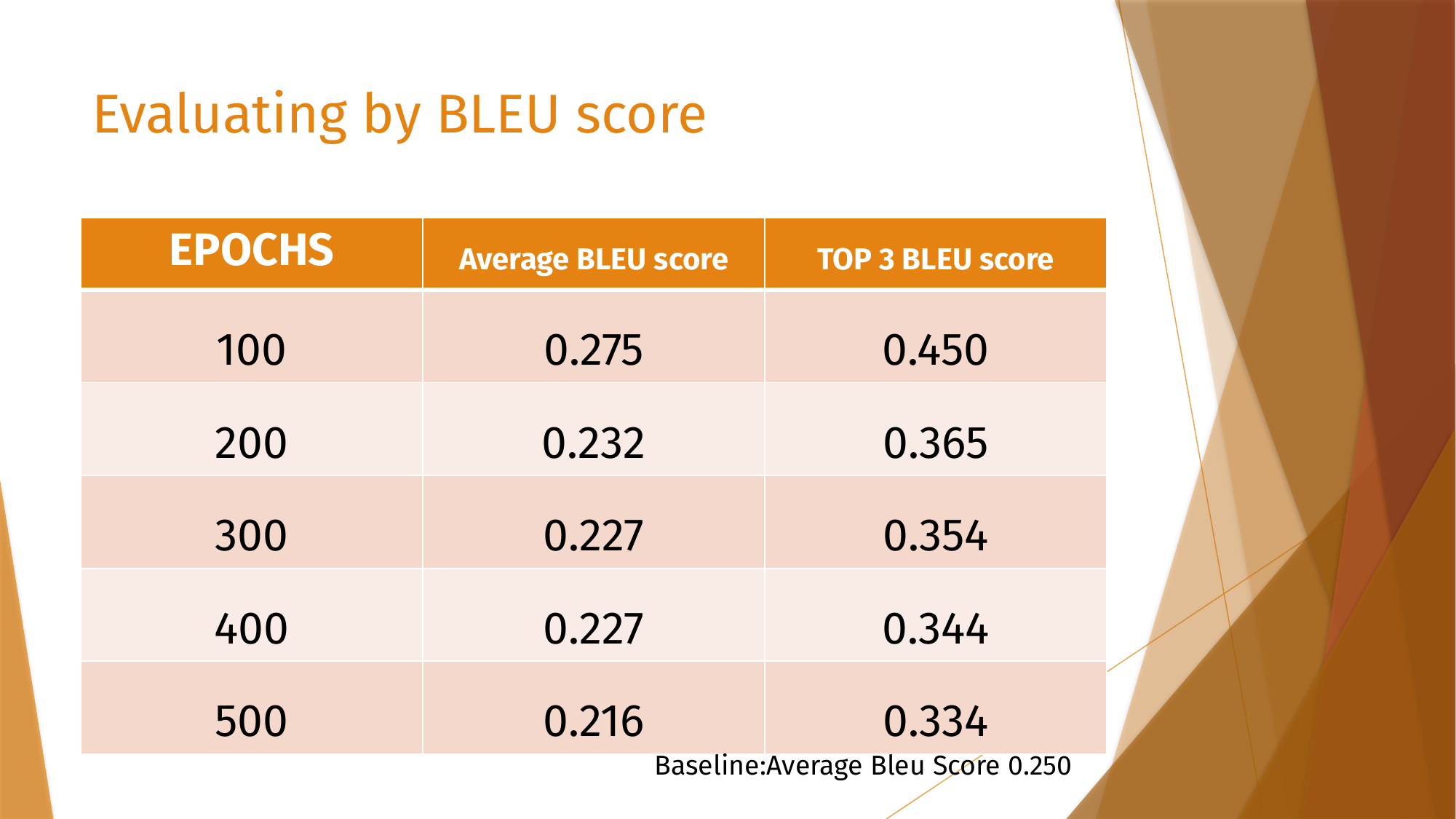

# Evaluating by BLEU score
| EPOCHS | Average BLEU score | TOP 3 BLEU score |
| --- | --- | --- |
| 100 | 0.275 | 0.450 |
| 200 | 0.232 | 0.365 |
| 300 | 0.227 | 0.354 |
| 400 | 0.227 | 0.344 |
| 500 | 0.216 | 0.334 |
Baseline:Average Bleu Score 0.250